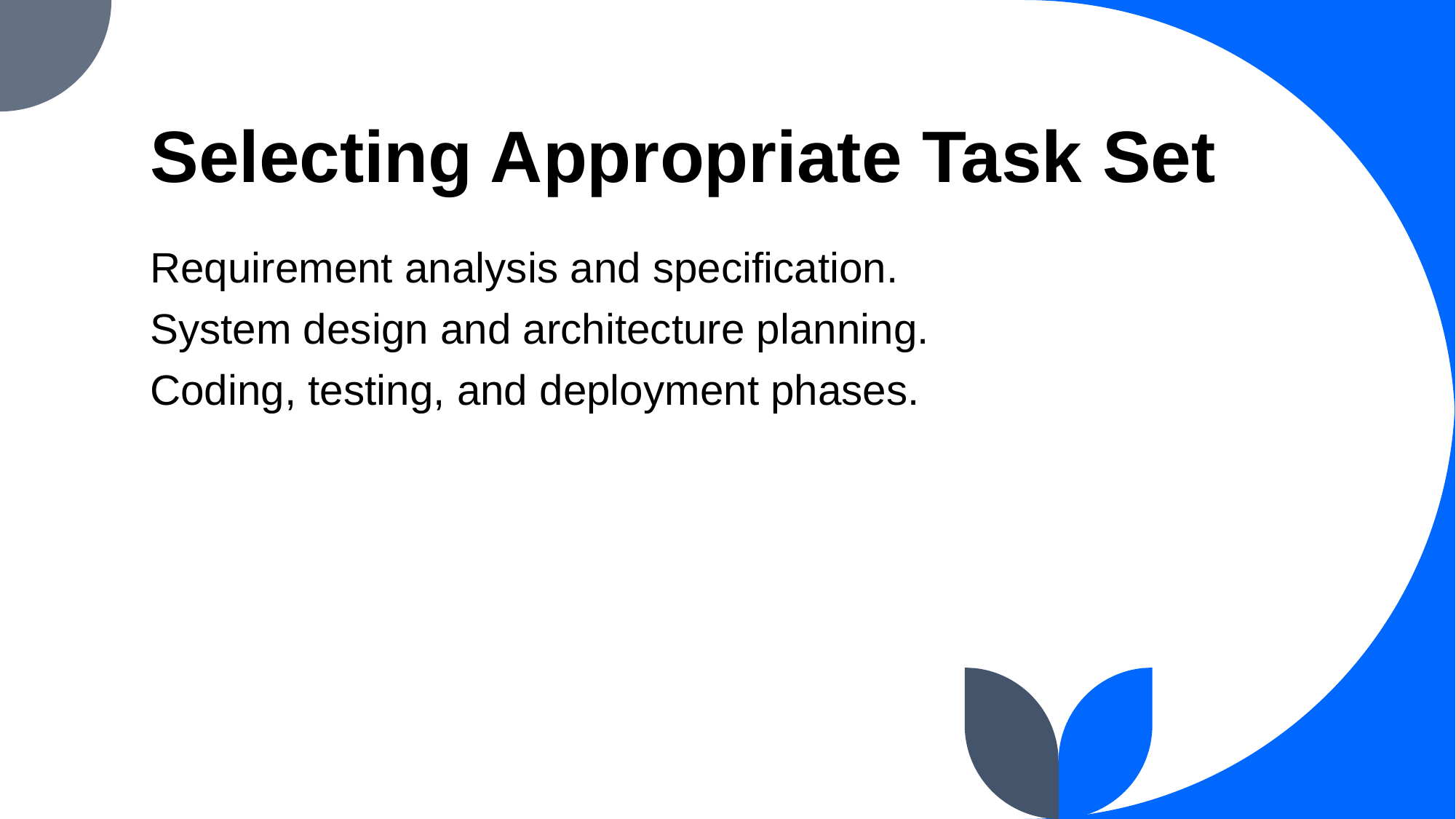

# Selecting Appropriate Task Set
Requirement analysis and specification.
System design and architecture planning.
Coding, testing, and deployment phases.